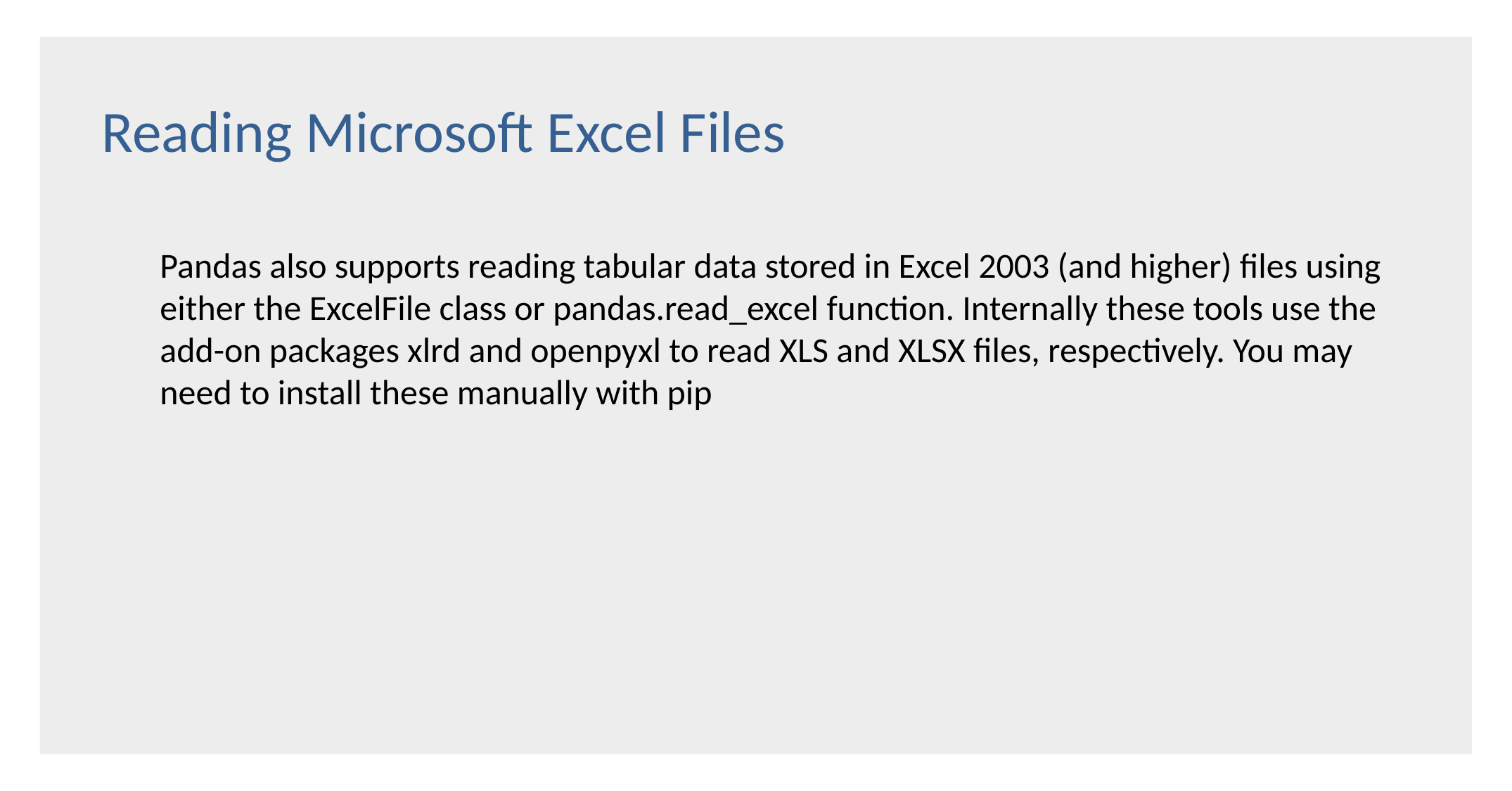

Reading Microsoft Excel Files
Pandas also supports reading tabular data stored in Excel 2003 (and higher) files using either the ExcelFile class or pandas.read_excel function. Internally these tools use the add-on packages xlrd and openpyxl to read XLS and XLSX files, respectively. You may need to install these manually with pip